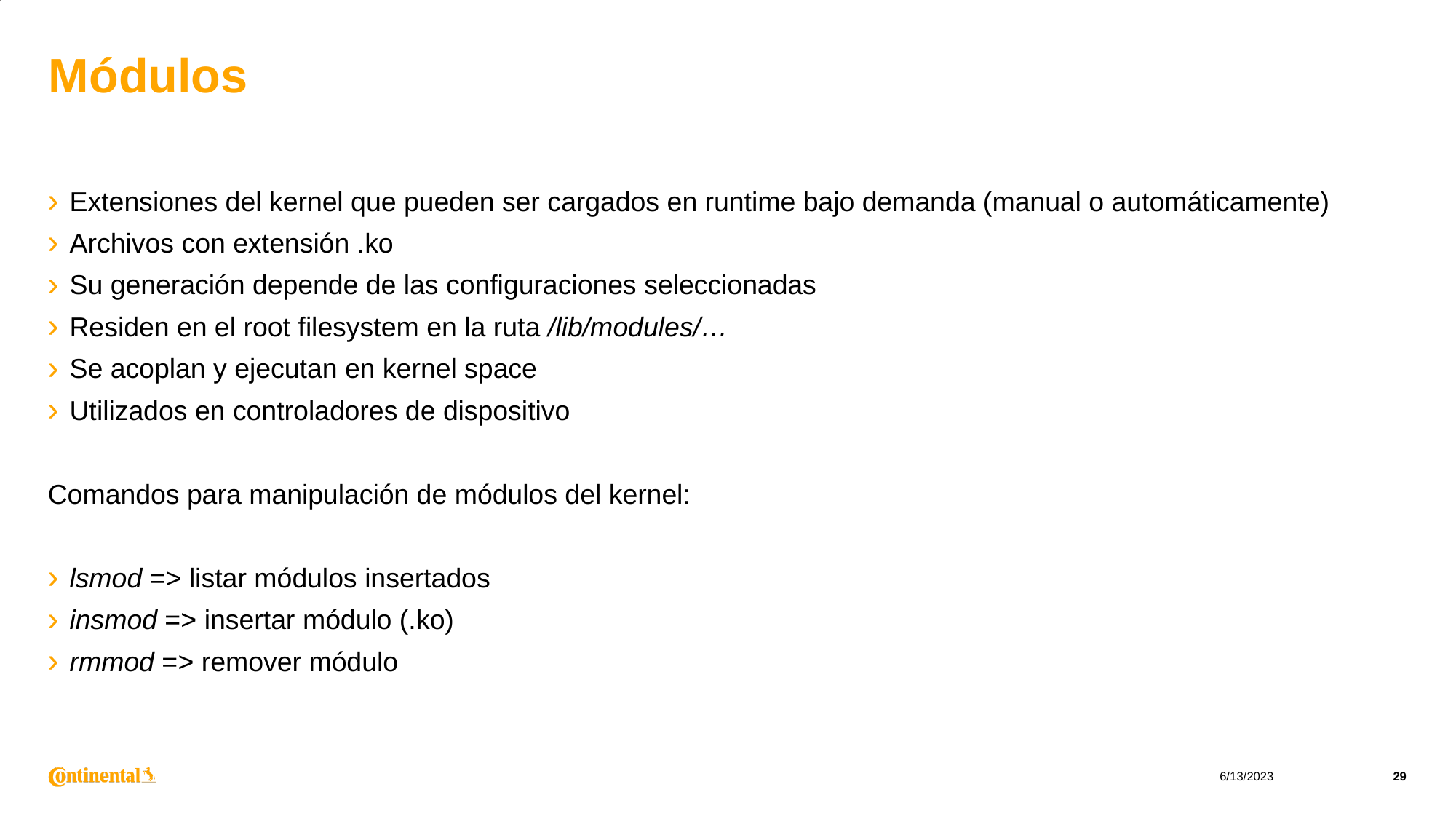

# Módulos
Extensiones del kernel que pueden ser cargados en runtime bajo demanda (manual o automáticamente)
Archivos con extensión .ko
Su generación depende de las configuraciones seleccionadas
Residen en el root filesystem en la ruta /lib/modules/…
Se acoplan y ejecutan en kernel space
Utilizados en controladores de dispositivo

Comandos para manipulación de módulos del kernel:

lsmod => listar módulos insertados
insmod => insertar módulo (.ko)
rmmod => remover módulo

6/13/2023
29